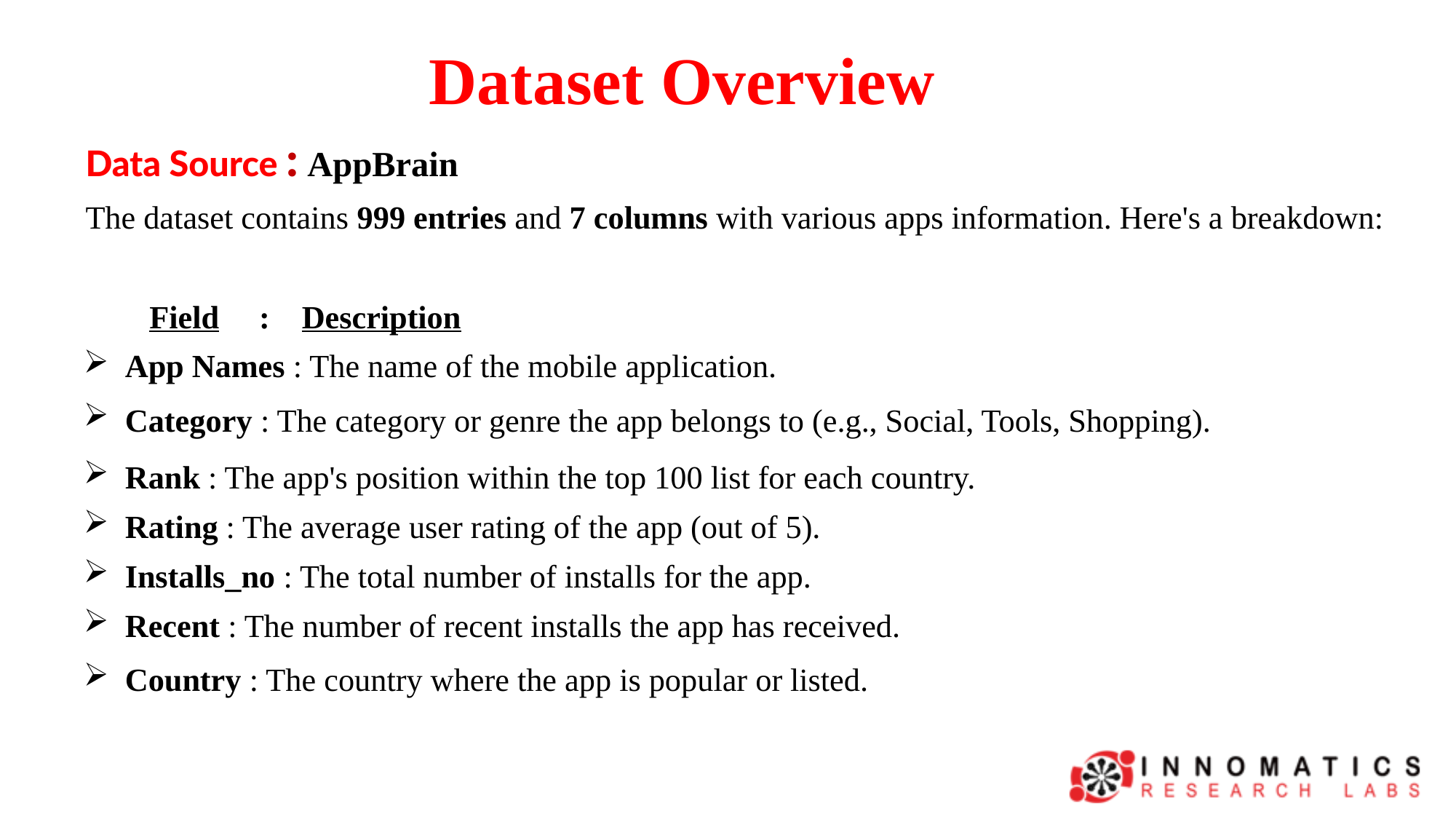

# Dataset Overview
Data Source : AppBrain
The dataset contains 999 entries and 7 columns with various apps information. Here's a breakdown:

        Field     :    Description
App Names : The name of the mobile application.
Category : The category or genre the app belongs to (e.g., Social, Tools, Shopping).
Rank : The app's position within the top 100 list for each country.
Rating : The average user rating of the app (out of 5).
Installs_no : The total number of installs for the app.
Recent : The number of recent installs the app has received.
Country : The country where the app is popular or listed.